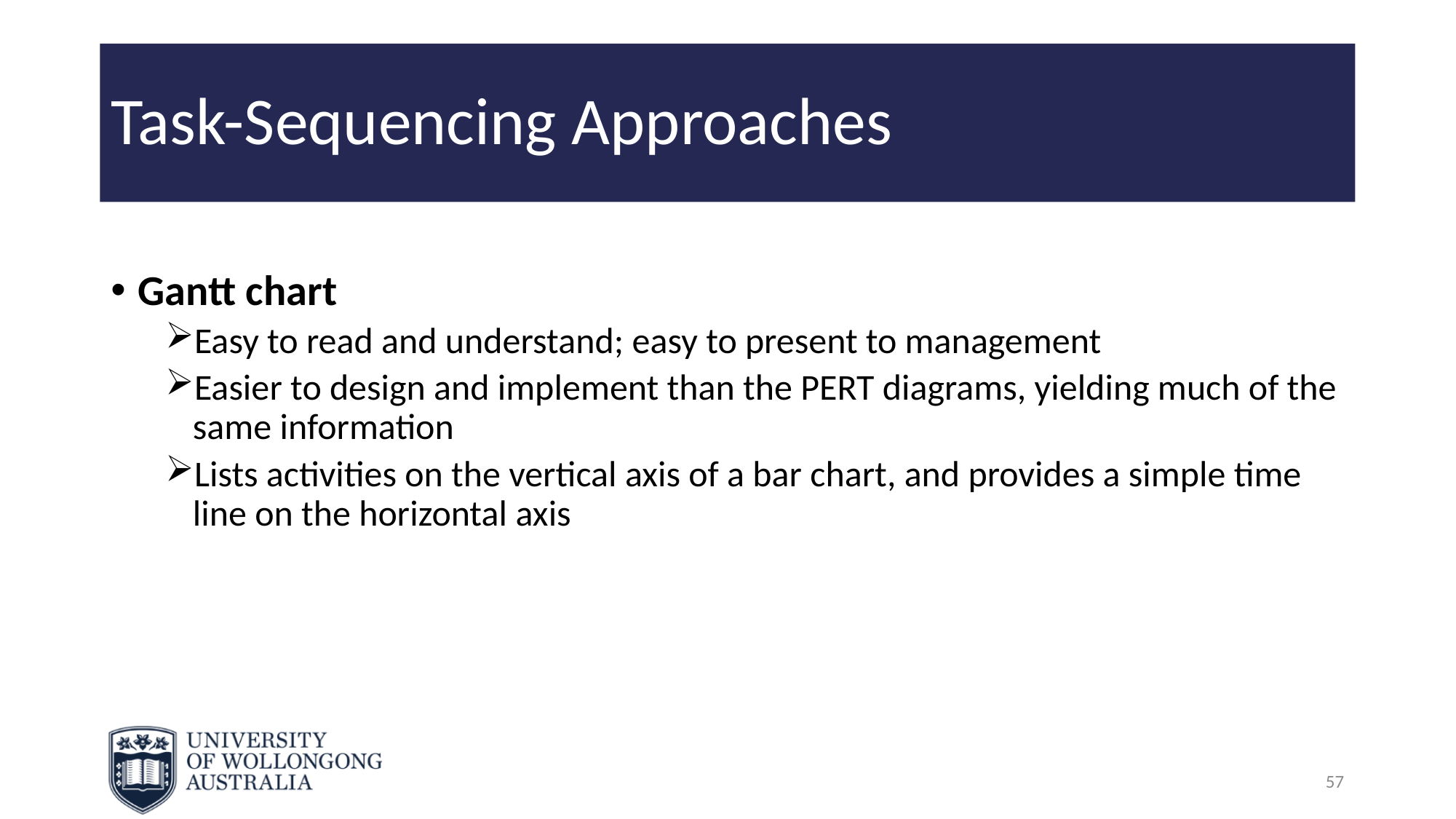

# Task-Sequencing Approaches
Gantt chart
Easy to read and understand; easy to present to management
Easier to design and implement than the PERT diagrams, yielding much of the same information
Lists activities on the vertical axis of a bar chart, and provides a simple time line on the horizontal axis

57